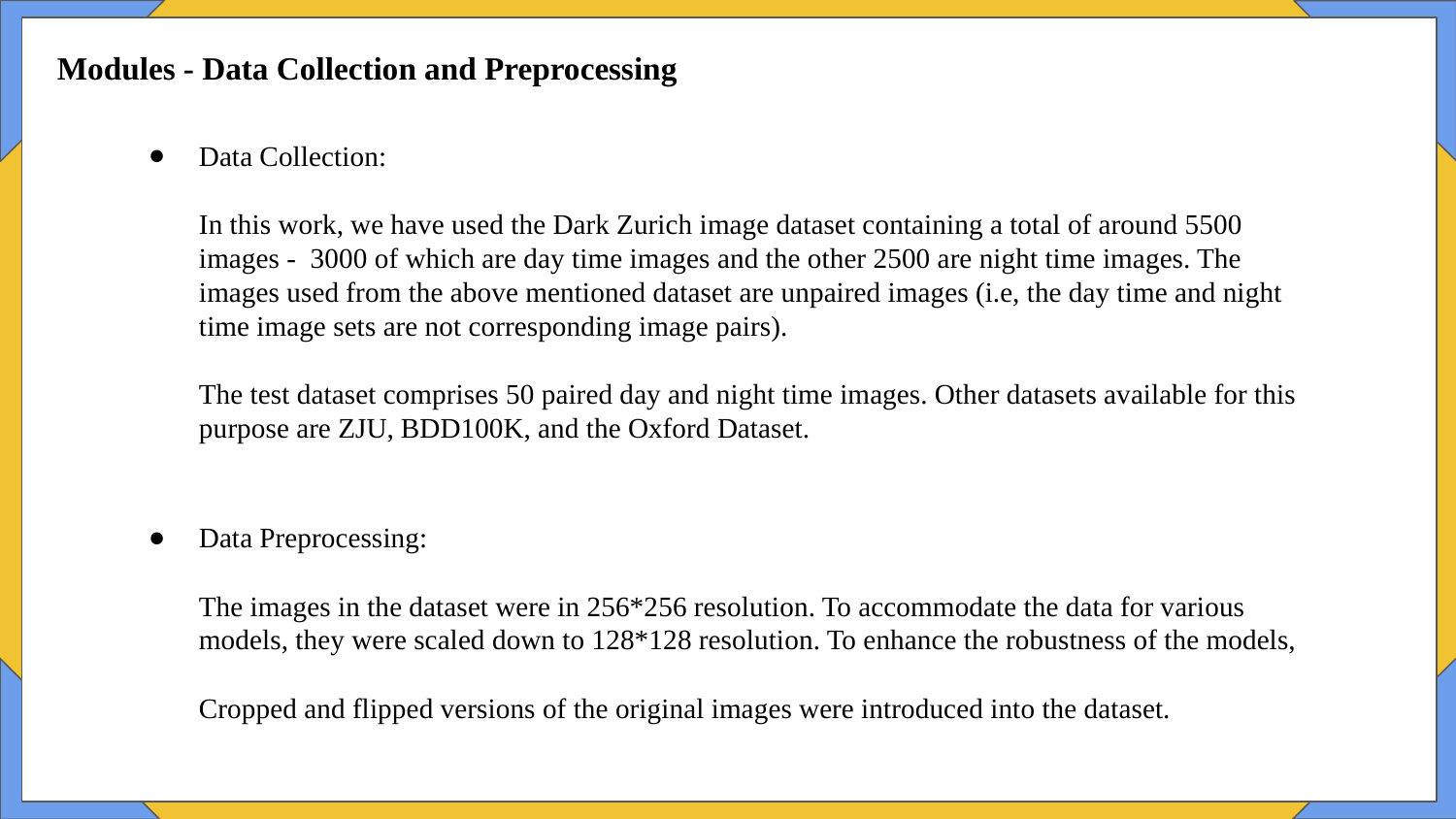

Modules - Data Collection and Preprocessing
Data Collection:
In this work, we have used the Dark Zurich image dataset containing a total of around 5500 images -  3000 of which are day time images and the other 2500 are night time images. The images used from the above mentioned dataset are unpaired images (i.e, the day time and night time image sets are not corresponding image pairs).
The test dataset comprises 50 paired day and night time images. Other datasets available for this purpose are ZJU, BDD100K, and the Oxford Dataset.
Data Preprocessing:
The images in the dataset were in 256*256 resolution. To accommodate the data for various models, they were scaled down to 128*128 resolution. To enhance the robustness of the models,
Cropped and flipped versions of the original images were introduced into the dataset.